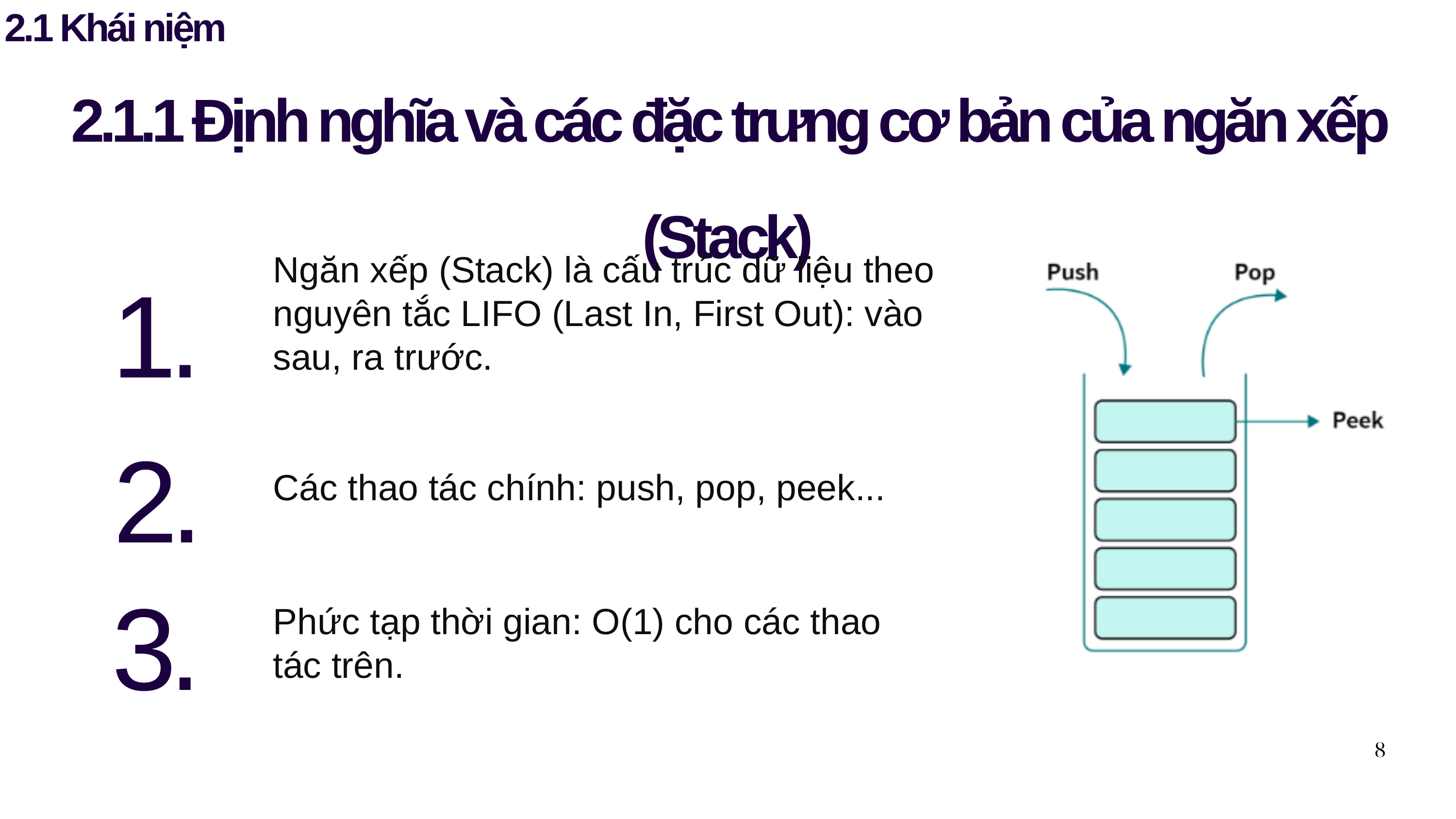

2.1 Khái niệm
2.1.1 Định nghĩa và các đặc trưng cơ bản của ngăn xếp (Stack)

Ngăn xếp (Stack) là cấu trúc dữ liệu theo nguyên tắc LIFO (Last In, First Out): vào sau, ra trước.
1.
Các thao tác chính: push, pop, peek...
2.
Phức tạp thời gian: O(1) cho các thao tác trên.
3.
8